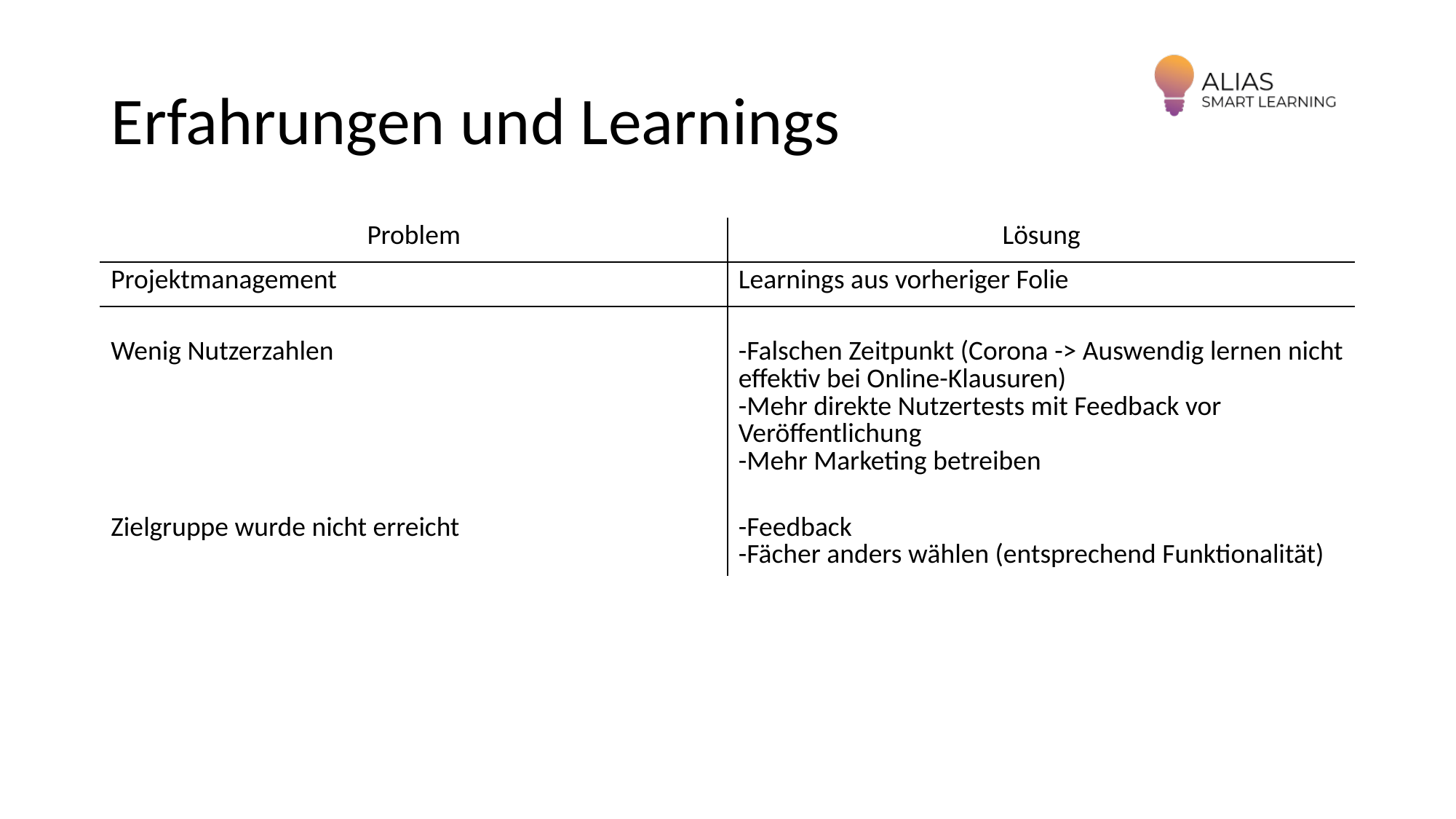

# Erfahrungen und Learnings
| Problem | Lösung |
| --- | --- |
| Projektmanagement | Learnings aus vorheriger Folie |
| Wenig Nutzerzahlen | -Falschen Zeitpunkt (Corona -> Auswendig lernen nicht effektiv bei Online-Klausuren) -Mehr direkte Nutzertests mit Feedback vor Veröffentlichung -Mehr Marketing betreiben |
| Zielgruppe wurde nicht erreicht | -Feedback -Fächer anders wählen (entsprechend Funktionalität) |